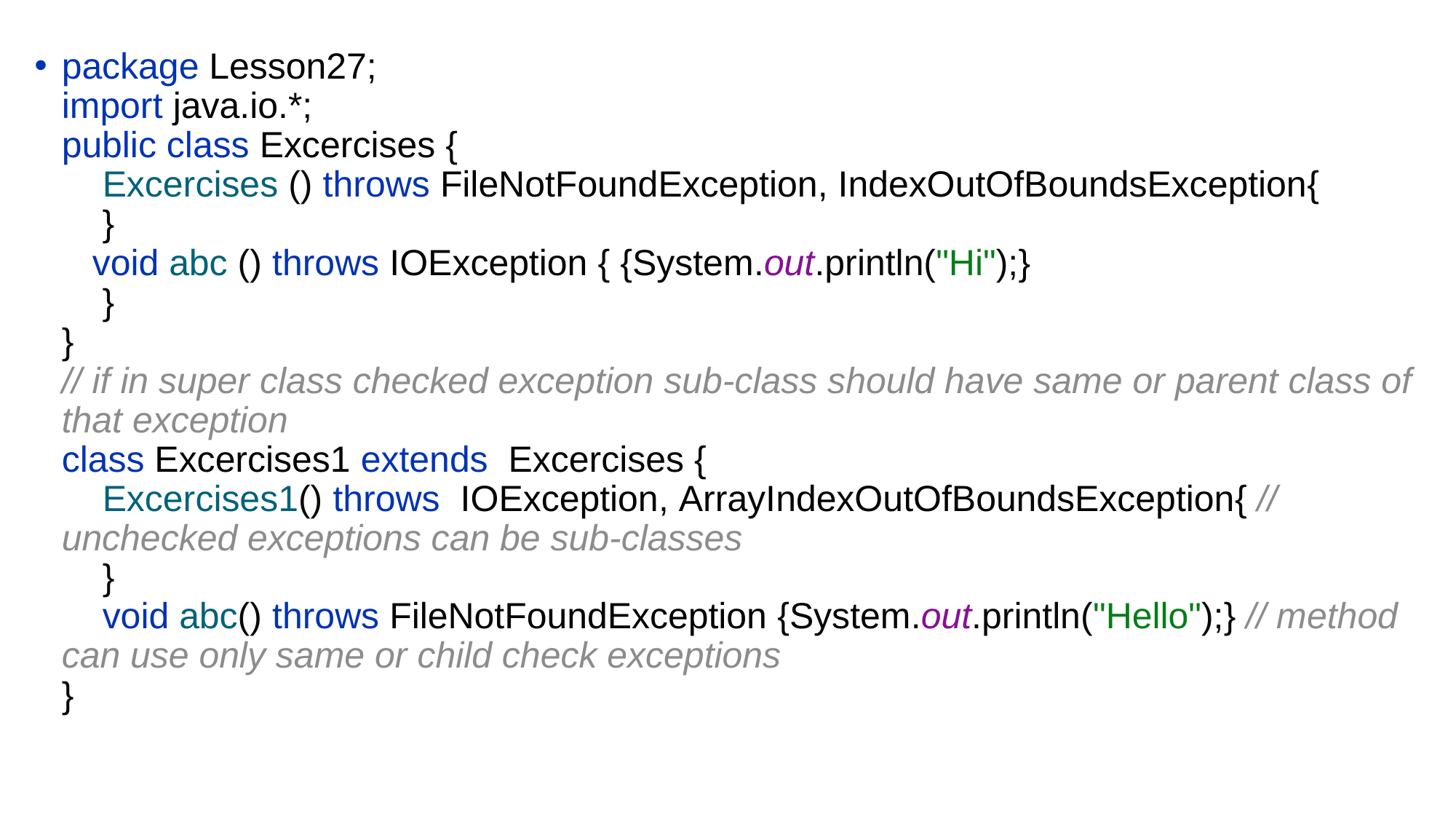

package Lesson27;
import java.io.*;
public class Excercises {
    Excercises () throws FileNotFoundException, IndexOutOfBoundsException{
    }
   void abc () throws IOException { {System.out.println("Hi");}
    }
}
// if in super class checked exception sub-class should have same or parent class of that exception
class Excercises1 extends  Excercises {
    Excercises1() throws  IOException, ArrayIndexOutOfBoundsException{ // unchecked exceptions can be sub-classes
    }
    void abc() throws FileNotFoundException {System.out.println("Hello");} // method can use only same or child check exceptions
}